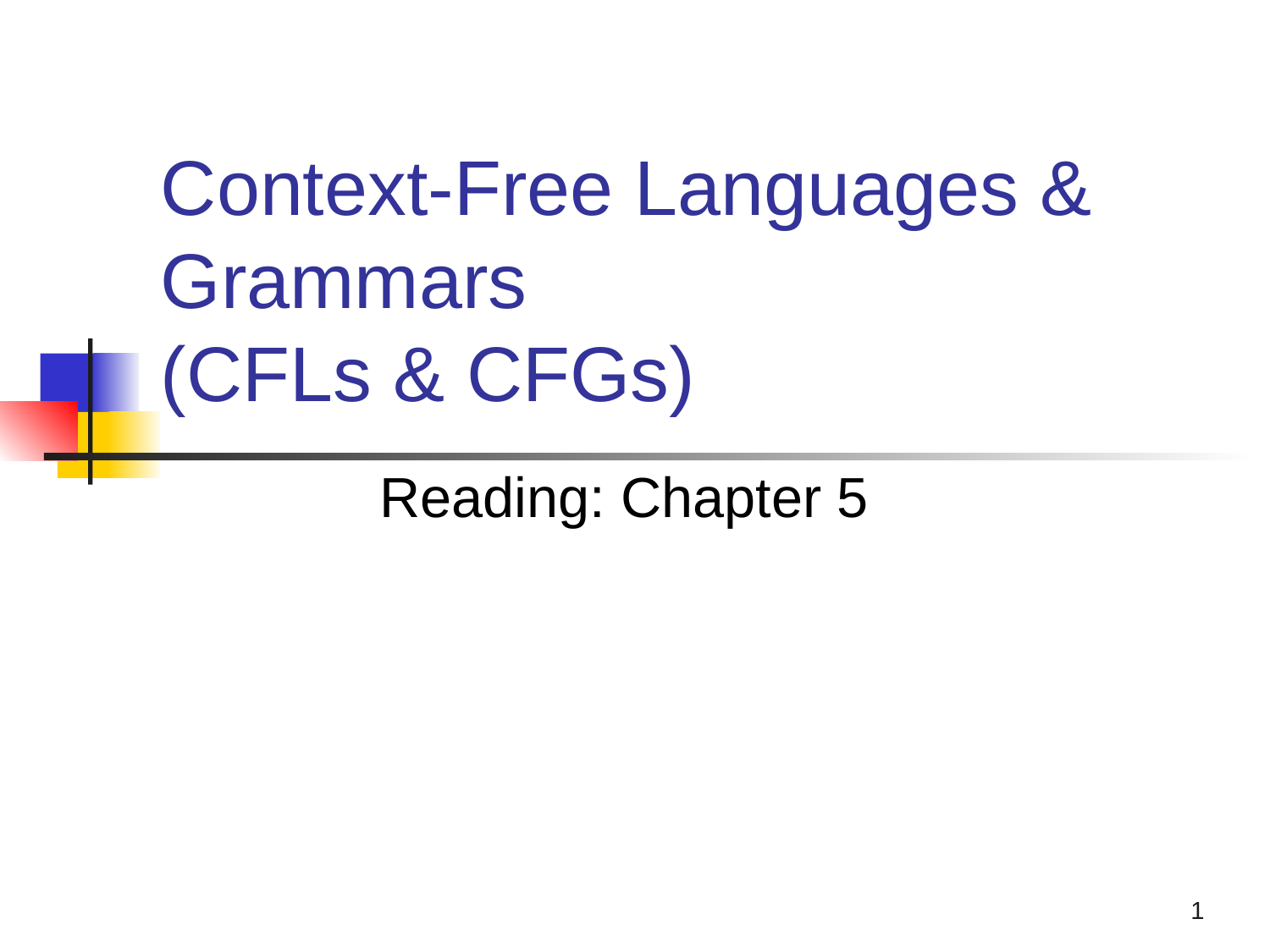

# Context-Free Languages & Grammars (CFLs & CFGs)
Reading: Chapter 5
1